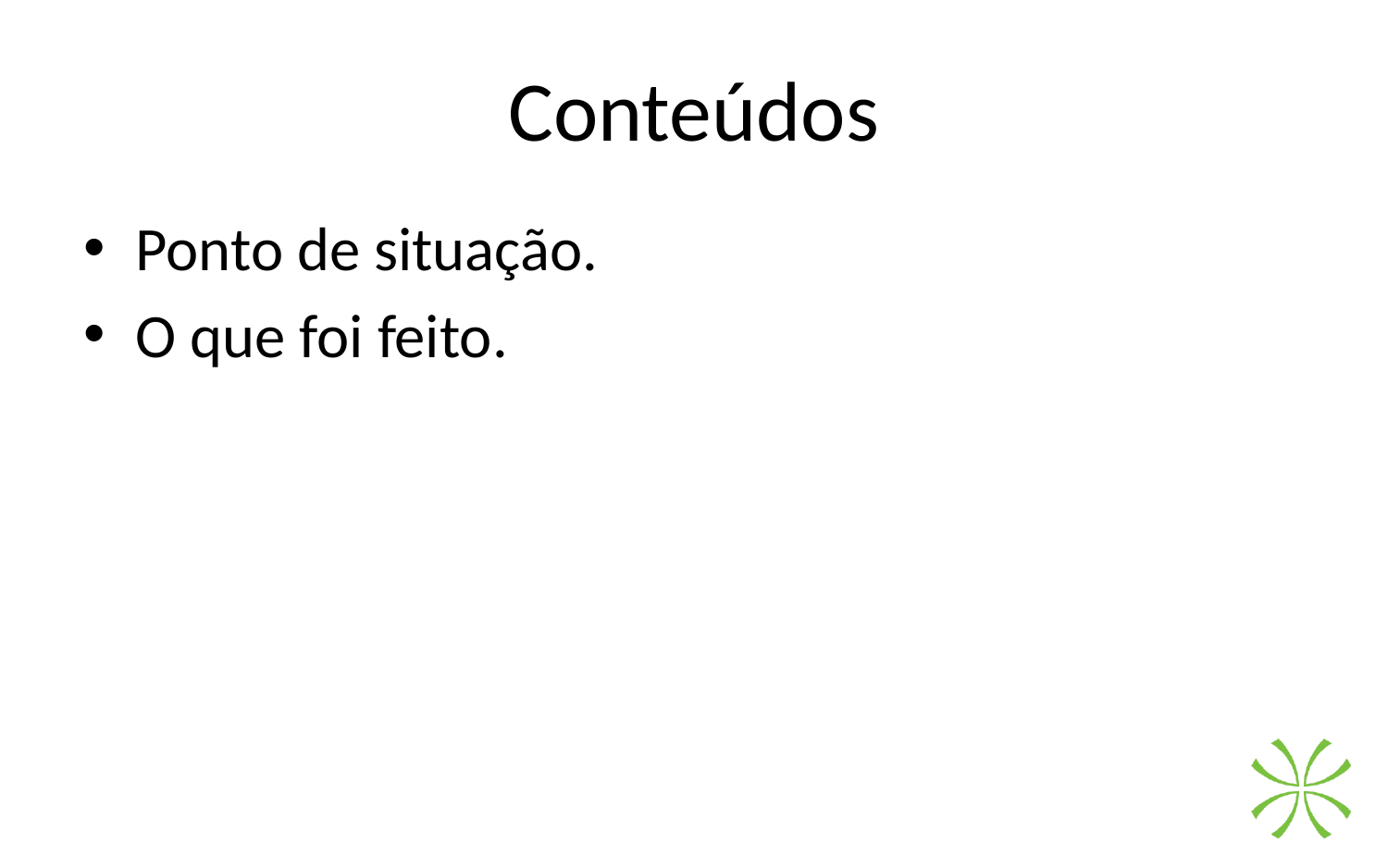

# Conteúdos
Ponto de situação.
O que foi feito.